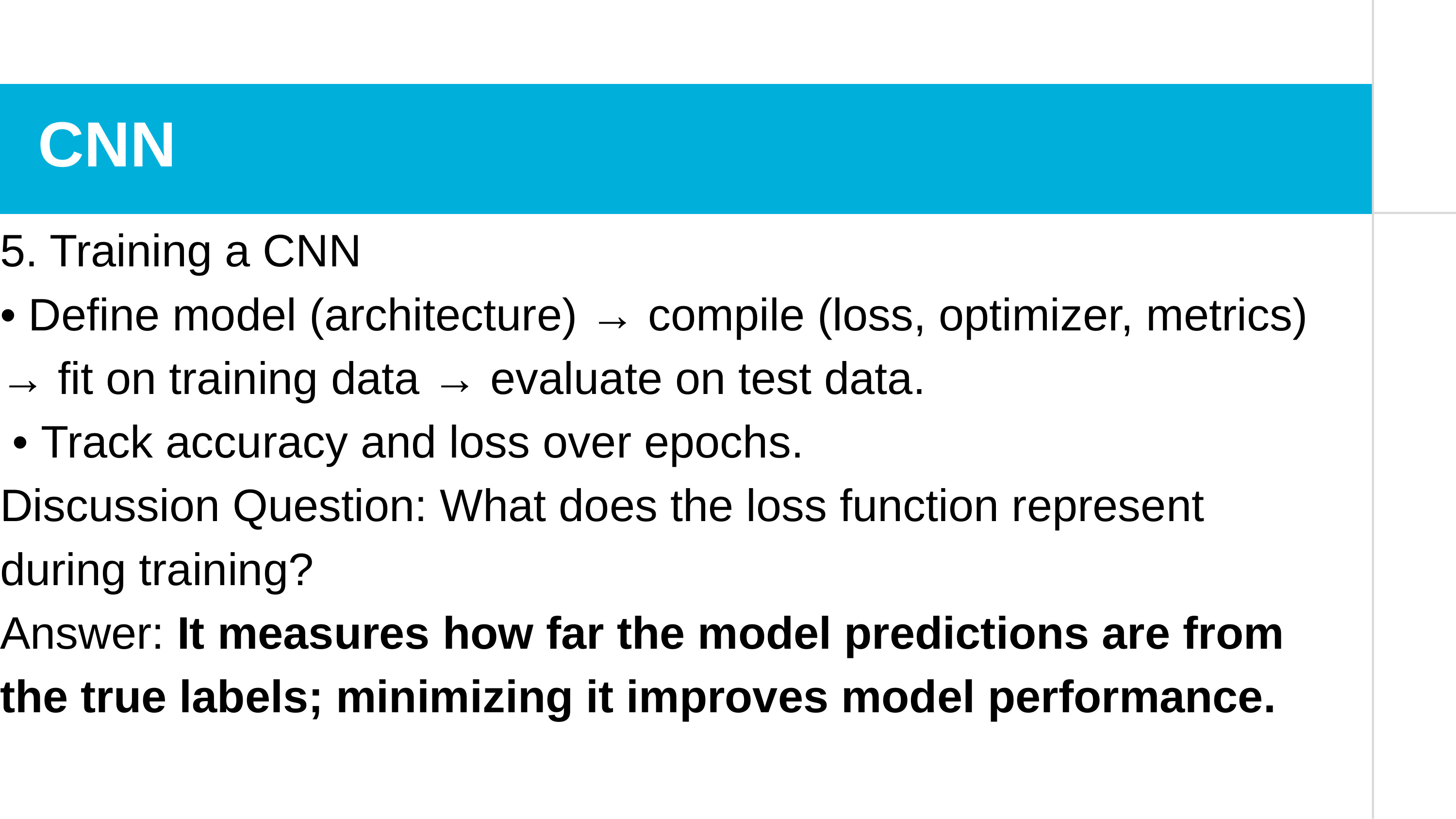

CNN
5. Training a CNN
• Define model (architecture) → compile (loss, optimizer, metrics) → fit on training data → evaluate on test data.
 • Track accuracy and loss over epochs.
Discussion Question: What does the loss function represent during training?
Answer: It measures how far the model predictions are from the true labels; minimizing it improves model performance.